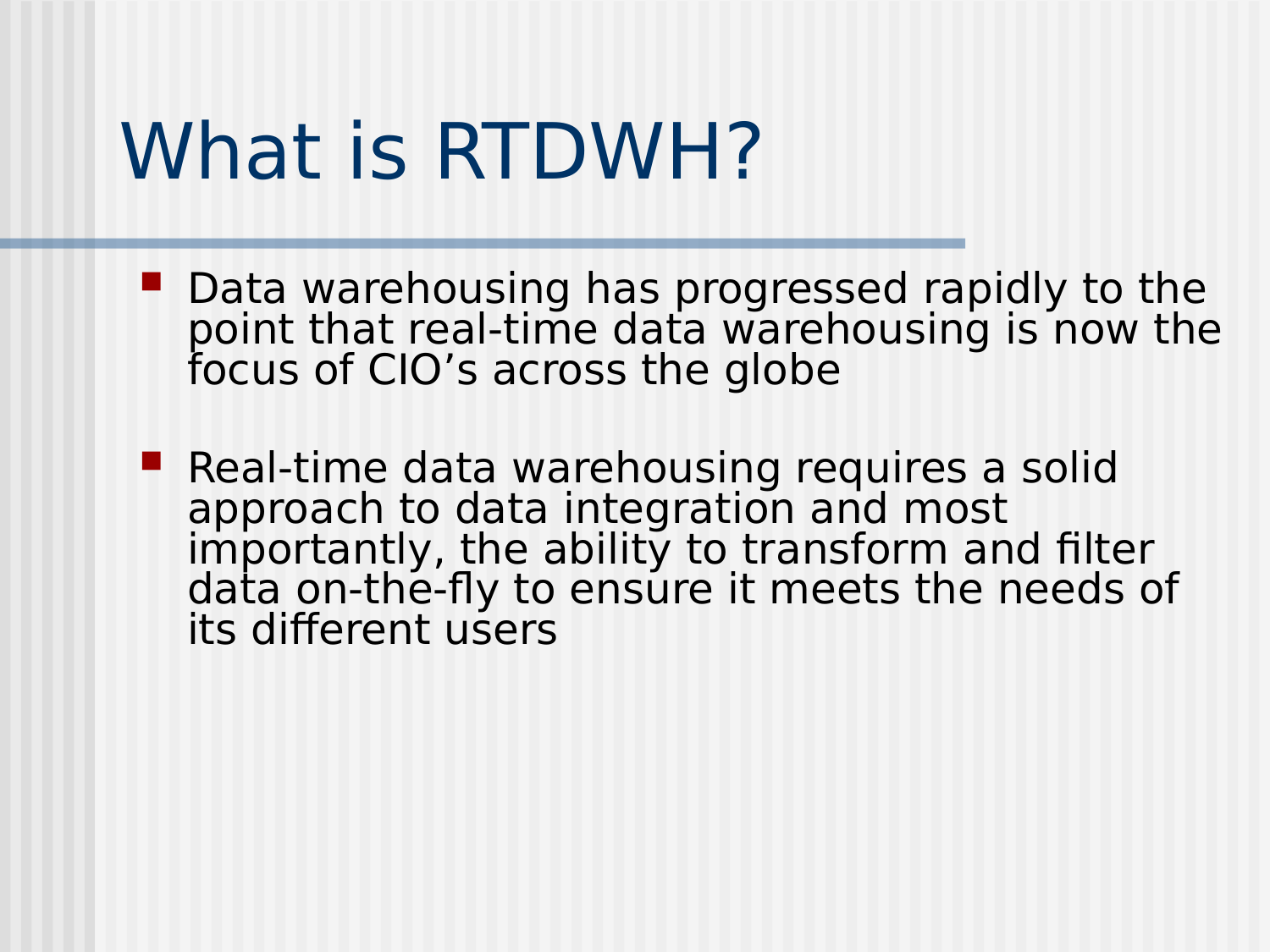

# What is RTDWH?
Data warehousing has progressed rapidly to the point that real-time data warehousing is now the focus of CIO’s across the globe

Real-time data warehousing requires a solid approach to data integration and most importantly, the ability to transform and filter data on-the-fly to ensure it meets the needs of its different users